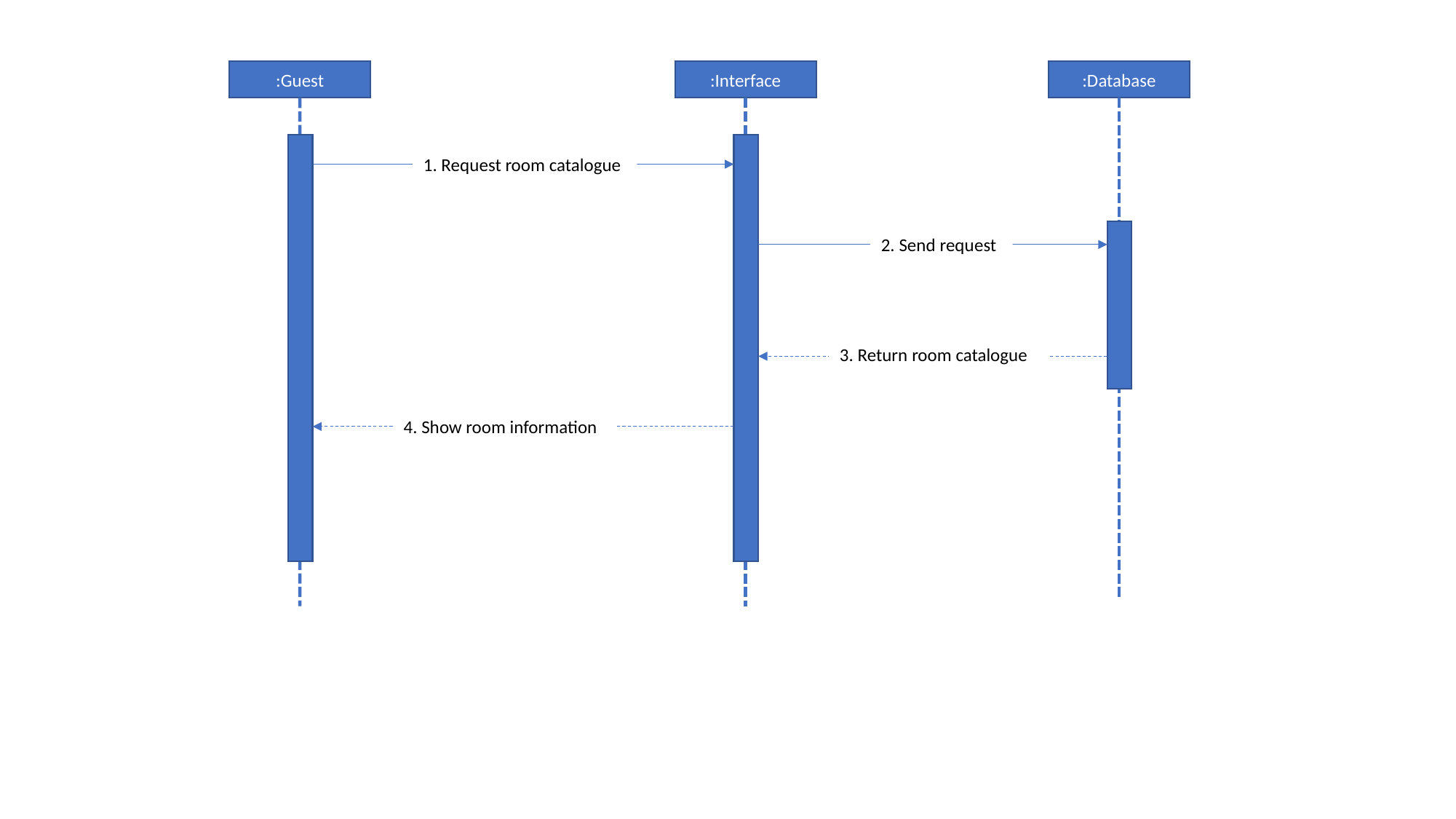

:Guest
:Interface
:Database

1. Request room catalogue

2. Send request
3. Return room catalogue
4. Show room information